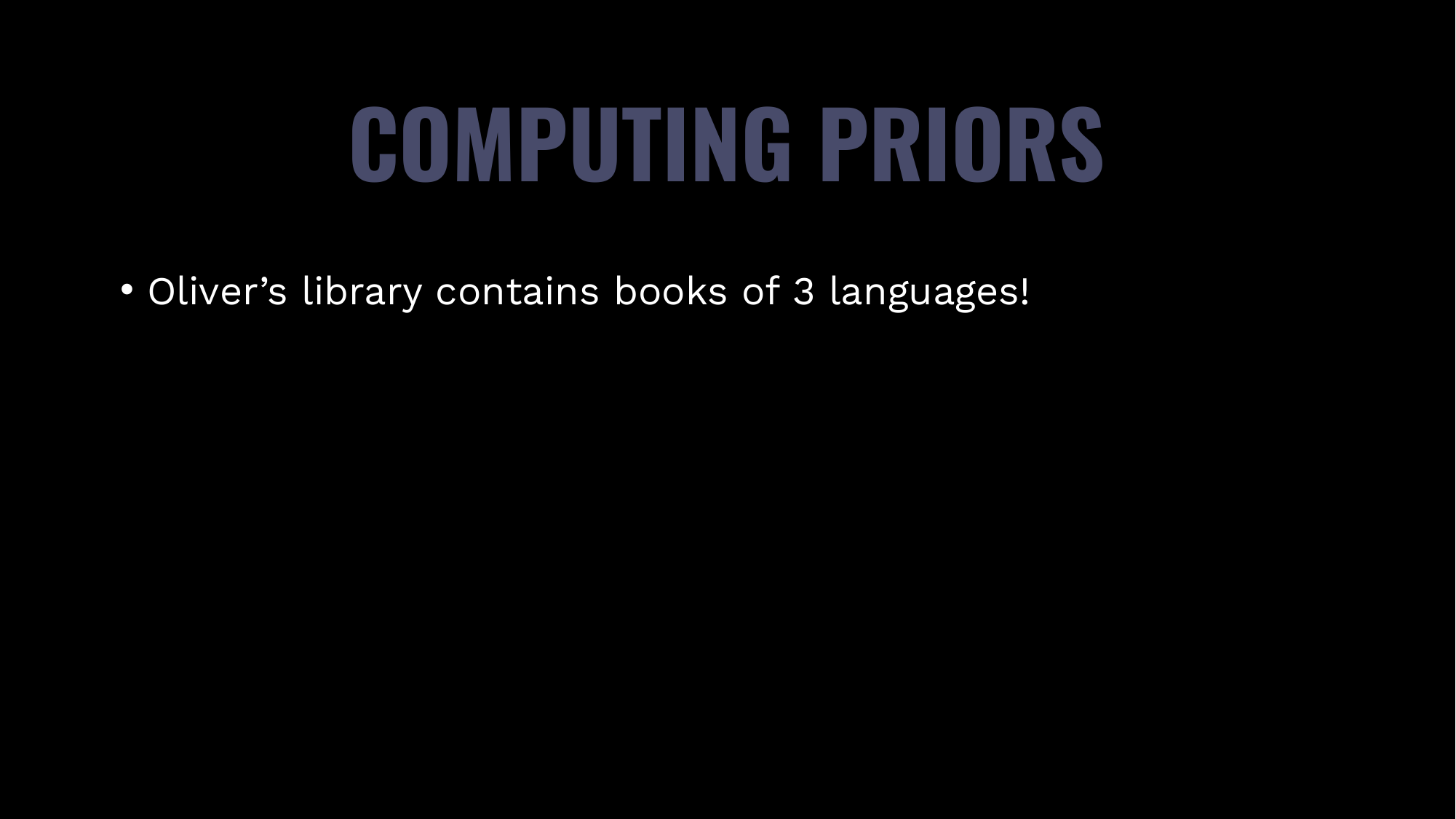

# Computing priors
Oliver’s library contains books of 3 languages!